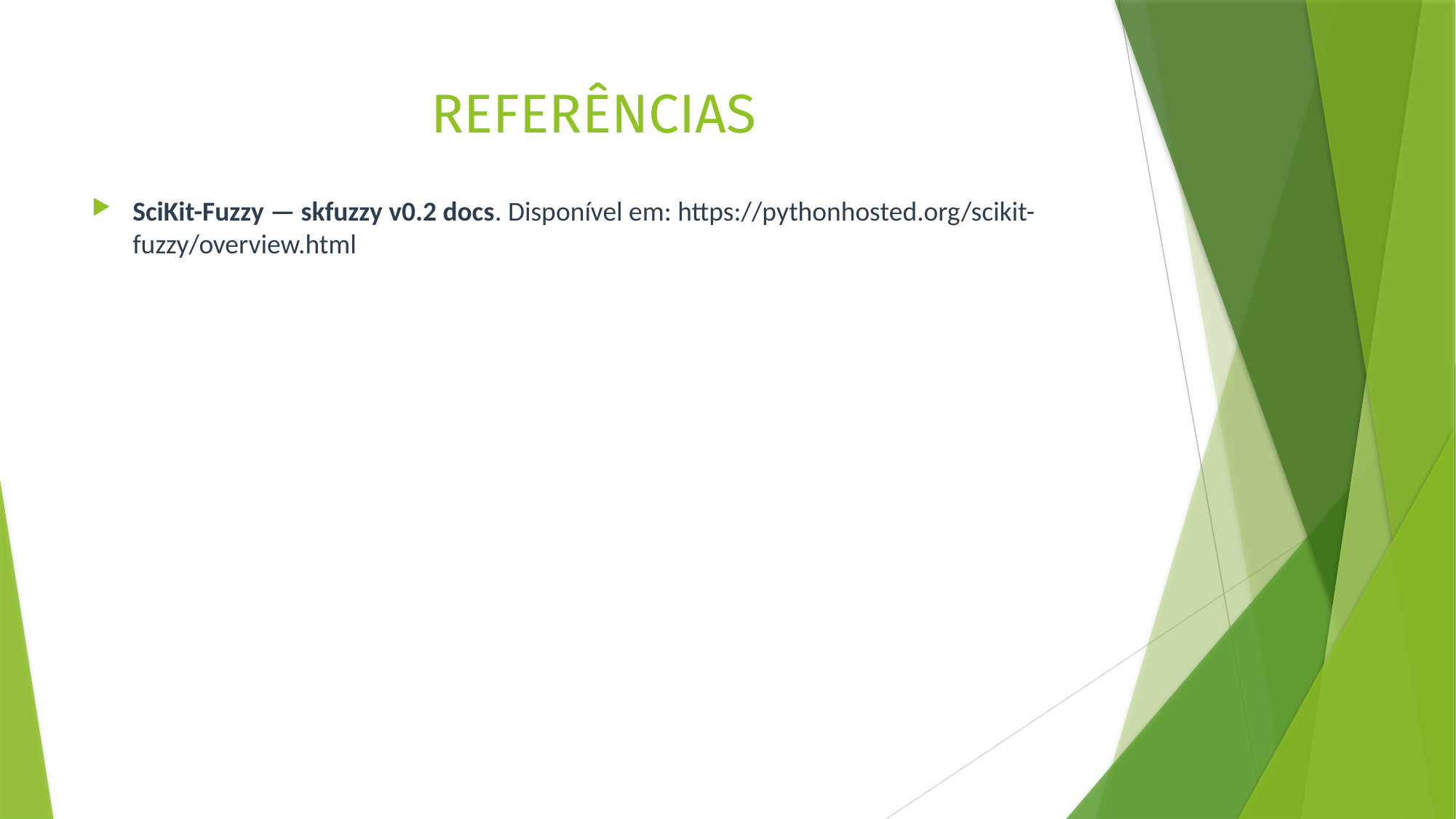

# REFERÊNCIAS
SciKit-Fuzzy — skfuzzy v0.2 docs. Disponível em: https://pythonhosted.org/scikit-fuzzy/overview.html